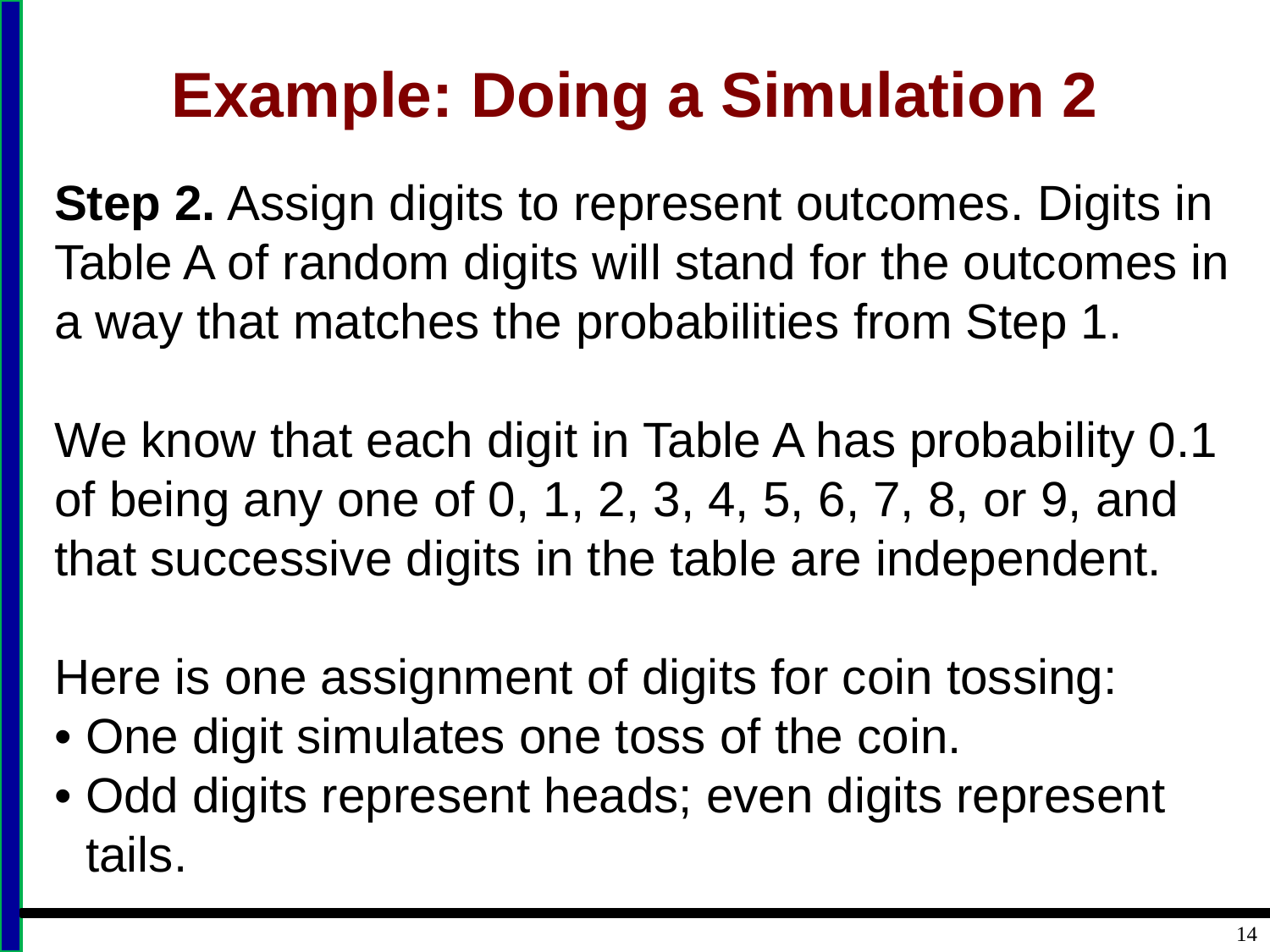

# Example: Doing a Simulation 2
Step 2. Assign digits to represent outcomes. Digits in Table A of random digits will stand for the outcomes in a way that matches the probabilities from Step 1.

We know that each digit in Table A has probability 0.1 of being any one of 0, 1, 2, 3, 4, 5, 6, 7, 8, or 9, and that successive digits in the table are independent.

Here is one assignment of digits for coin tossing:
• One digit simulates one toss of the coin.
• Odd digits represent heads; even digits represent tails.